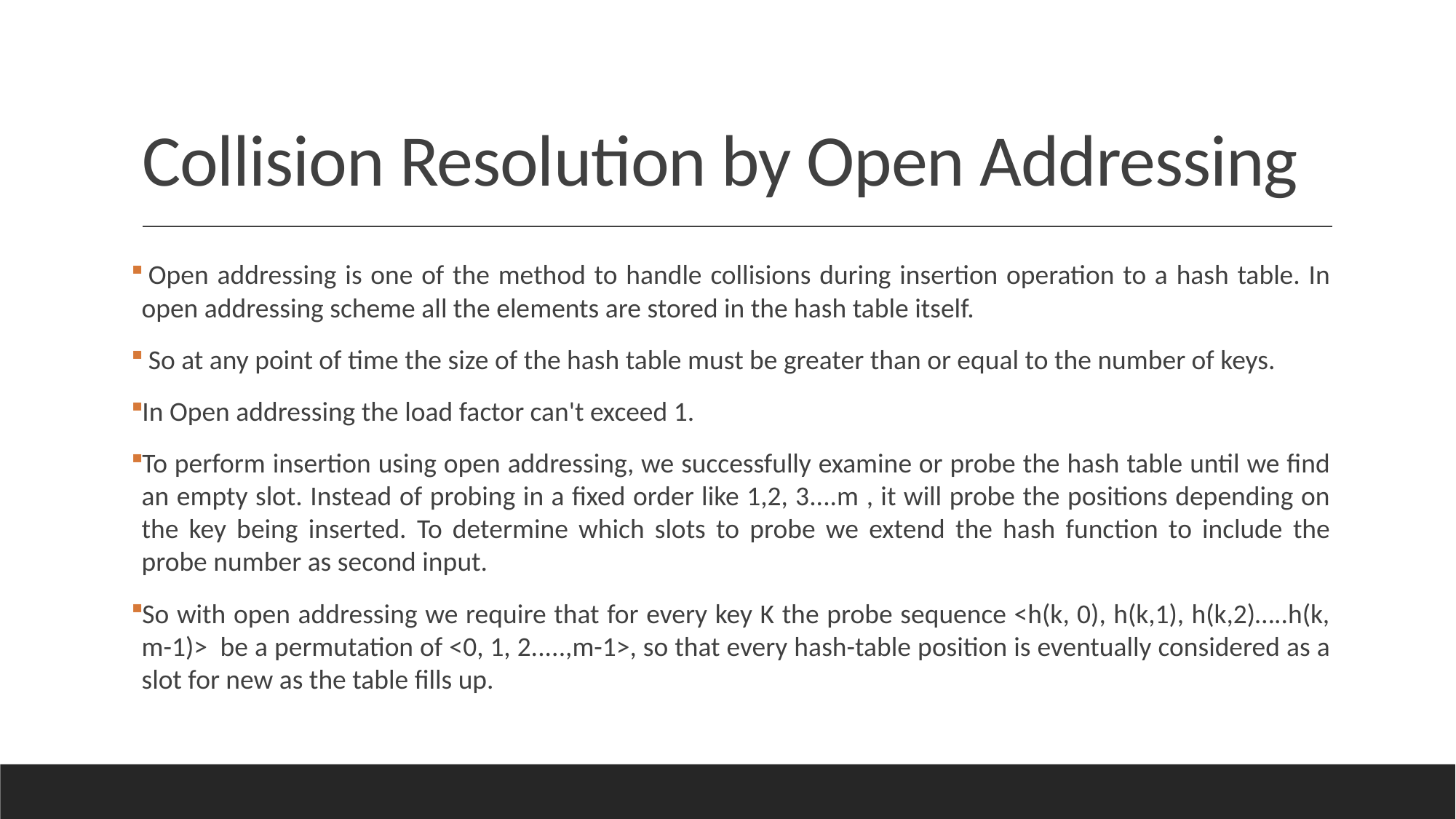

# Collision Resolution by Open Addressing
 Open addressing is one of the method to handle collisions during insertion operation to a hash table. In open addressing scheme all the elements are stored in the hash table itself.
 So at any point of time the size of the hash table must be greater than or equal to the number of keys.
In Open addressing the load factor can't exceed 1.
To perform insertion using open addressing, we successfully examine or probe the hash table until we find an empty slot. Instead of probing in a fixed order like 1,2, 3....m , it will probe the positions depending on the key being inserted. To determine which slots to probe we extend the hash function to include the probe number as second input.
So with open addressing we require that for every key K the probe sequence <h(k, 0), h(k,1), h(k,2)…..h(k, m-1)>  be a permutation of <0, 1, 2.....,m-1>, so that every hash-table position is eventually considered as a slot for new as the table fills up.